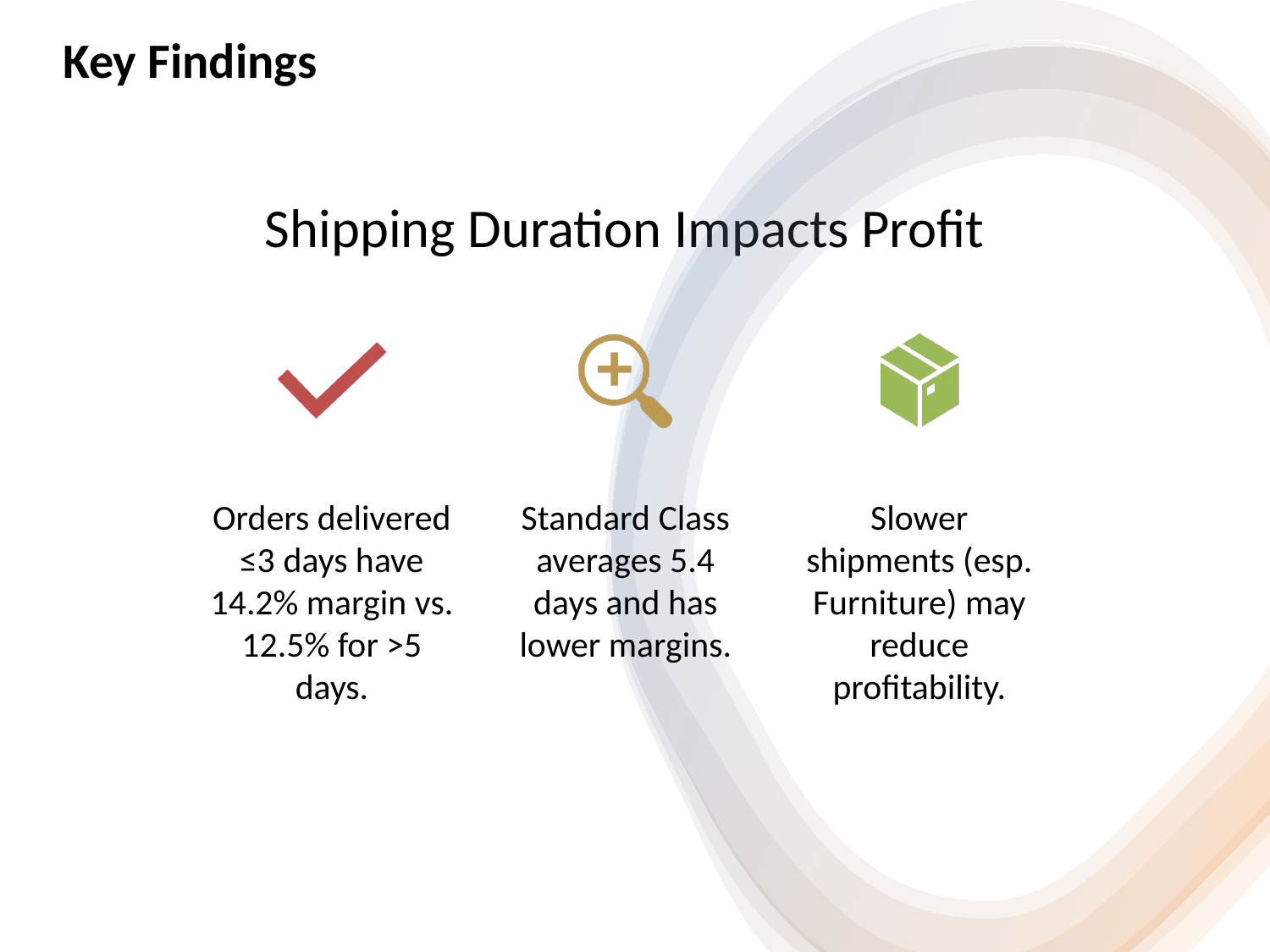

Key Findings
# Shipping Duration Impacts Profit
Orders delivered ≤3 days have 14.2% margin vs. 12.5% for >5 days.
Standard Class averages 5.4 days and has lower margins.
Slower shipments (esp. Furniture) may reduce profitability.